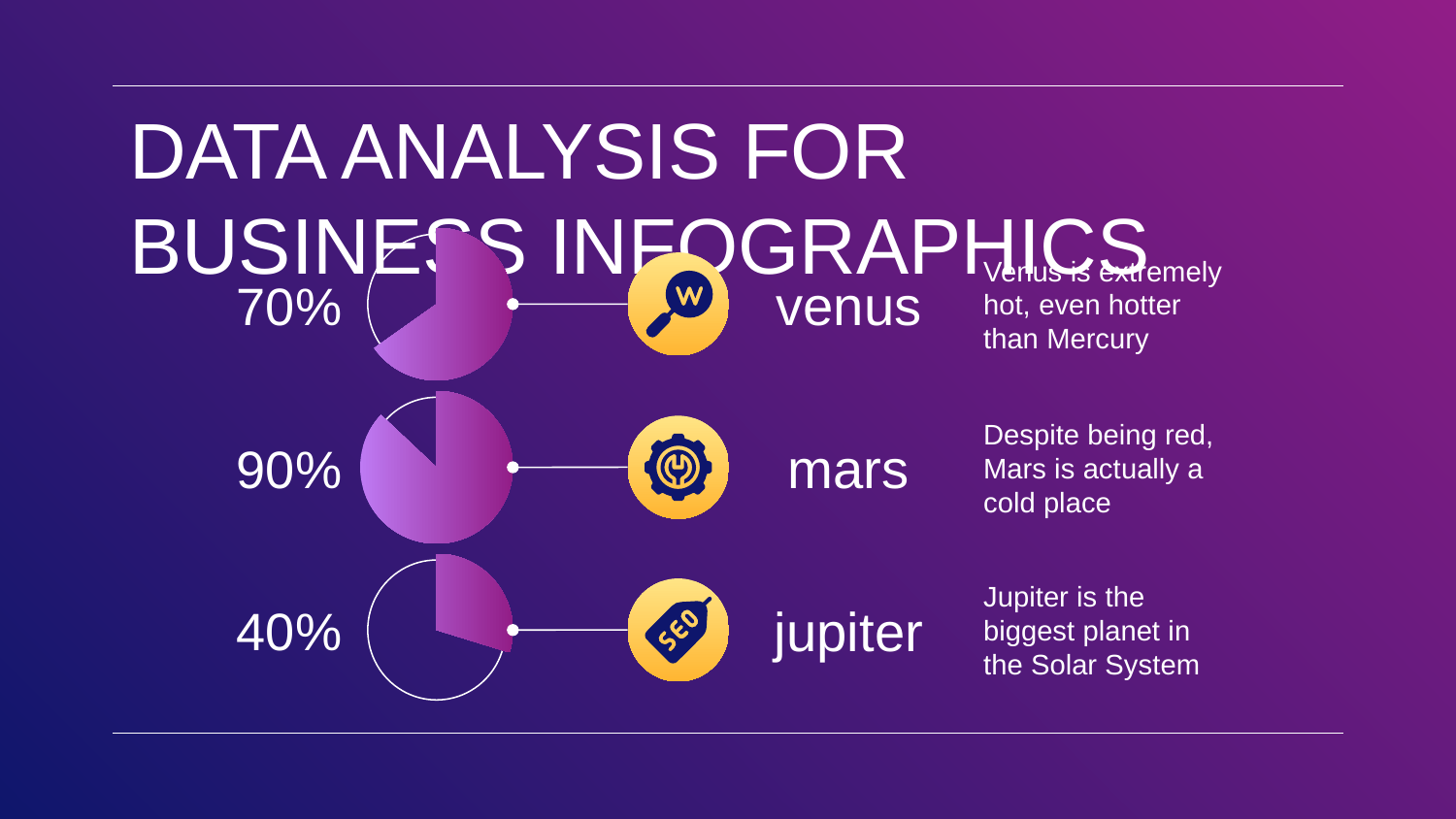

# DATA ANALYSIS FOR BUSINESS INFOGRAPHICS

venus
Venus is extremely hot, even hotter than Mercury
70%

mars
Despite being red, Mars is actually a cold place
90%

jupiter
Jupiter is the biggest planet in the Solar System
40%